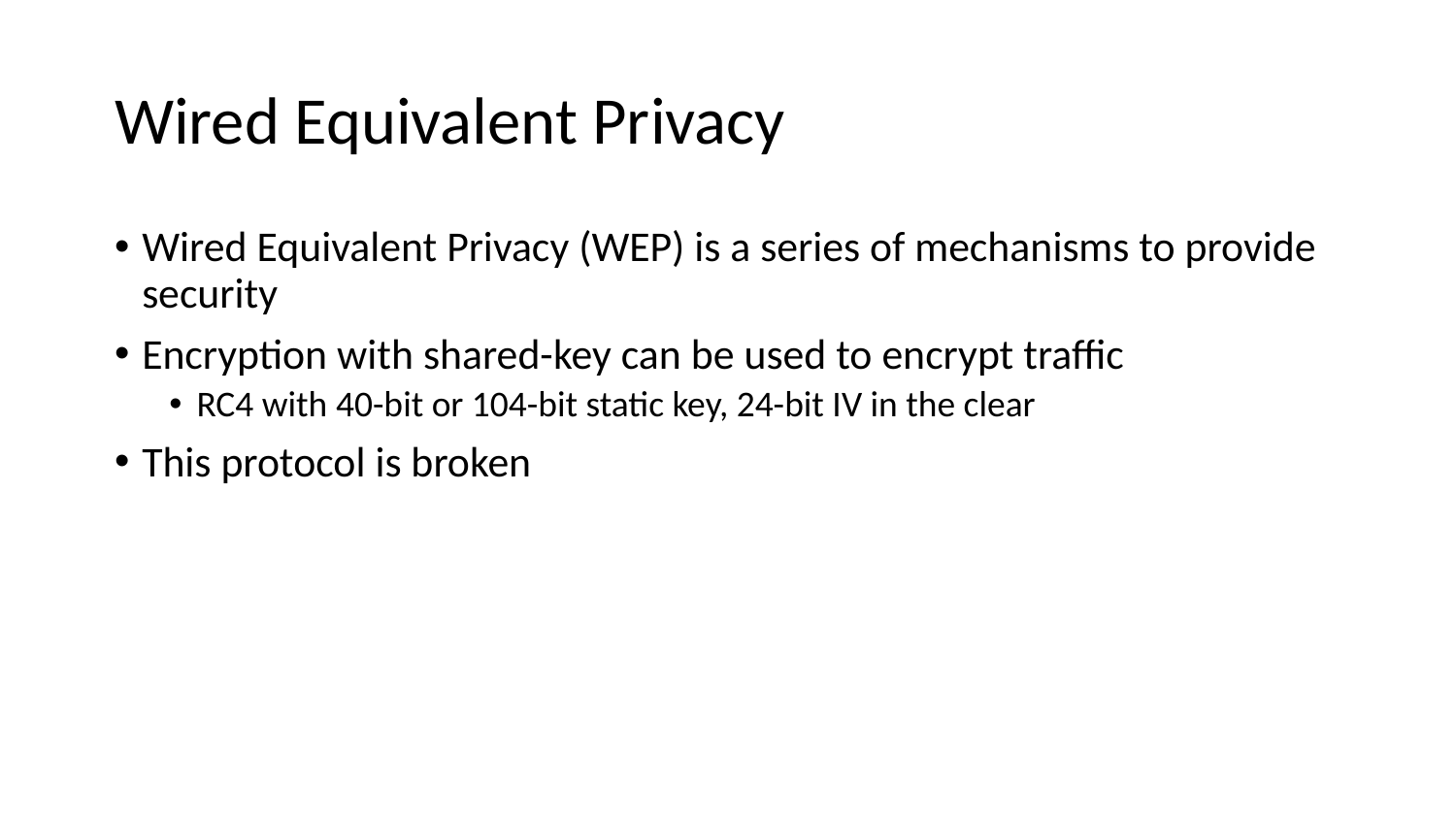

# Wired Equivalent Privacy
Wired Equivalent Privacy (WEP) is a series of mechanisms to provide security
Encryption with shared-key can be used to encrypt traffic
RC4 with 40-bit or 104-bit static key, 24-bit IV in the clear
This protocol is broken